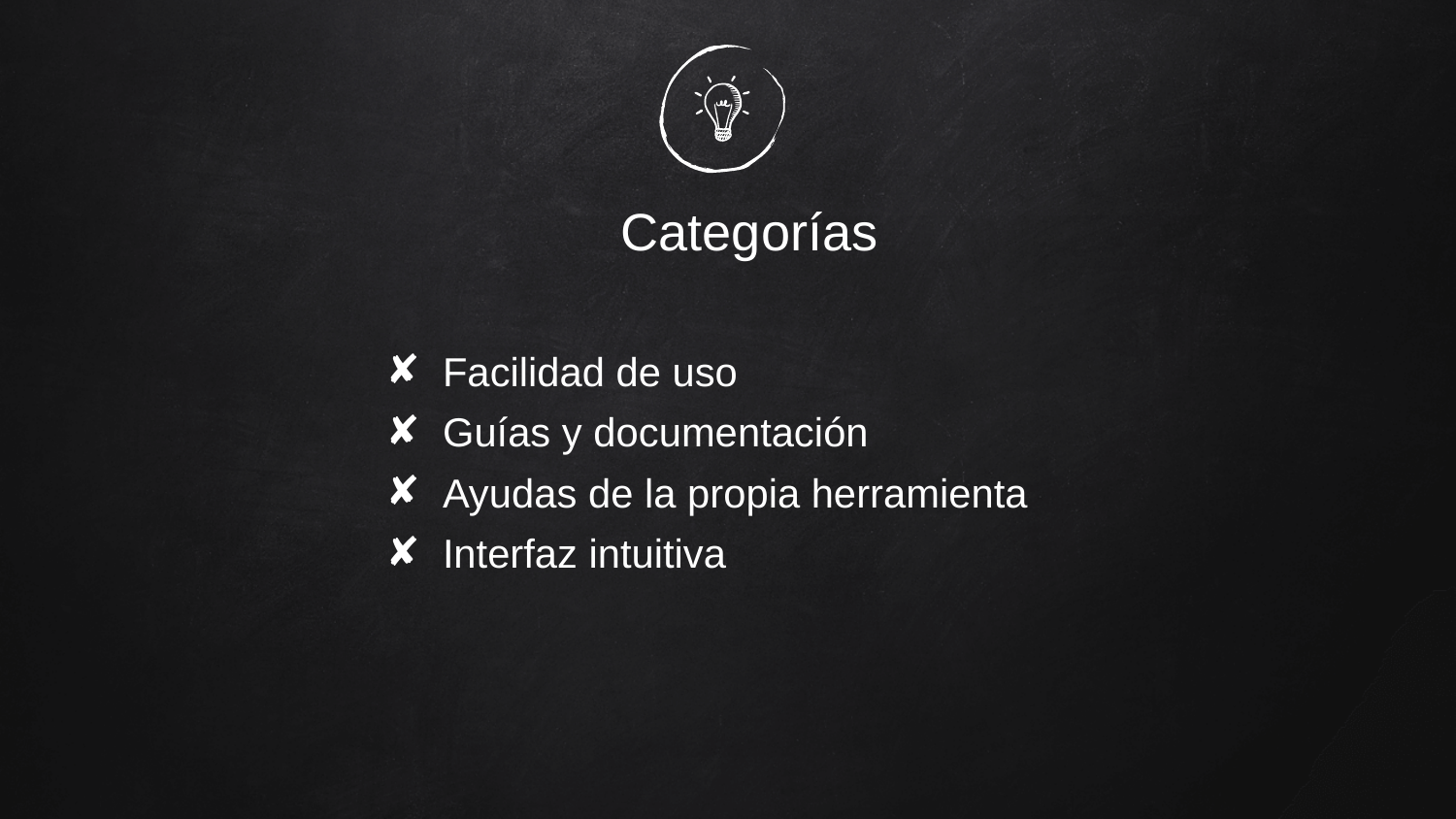

# Categorías
Facilidad de uso
Guías y documentación
Ayudas de la propia herramienta
Interfaz intuitiva